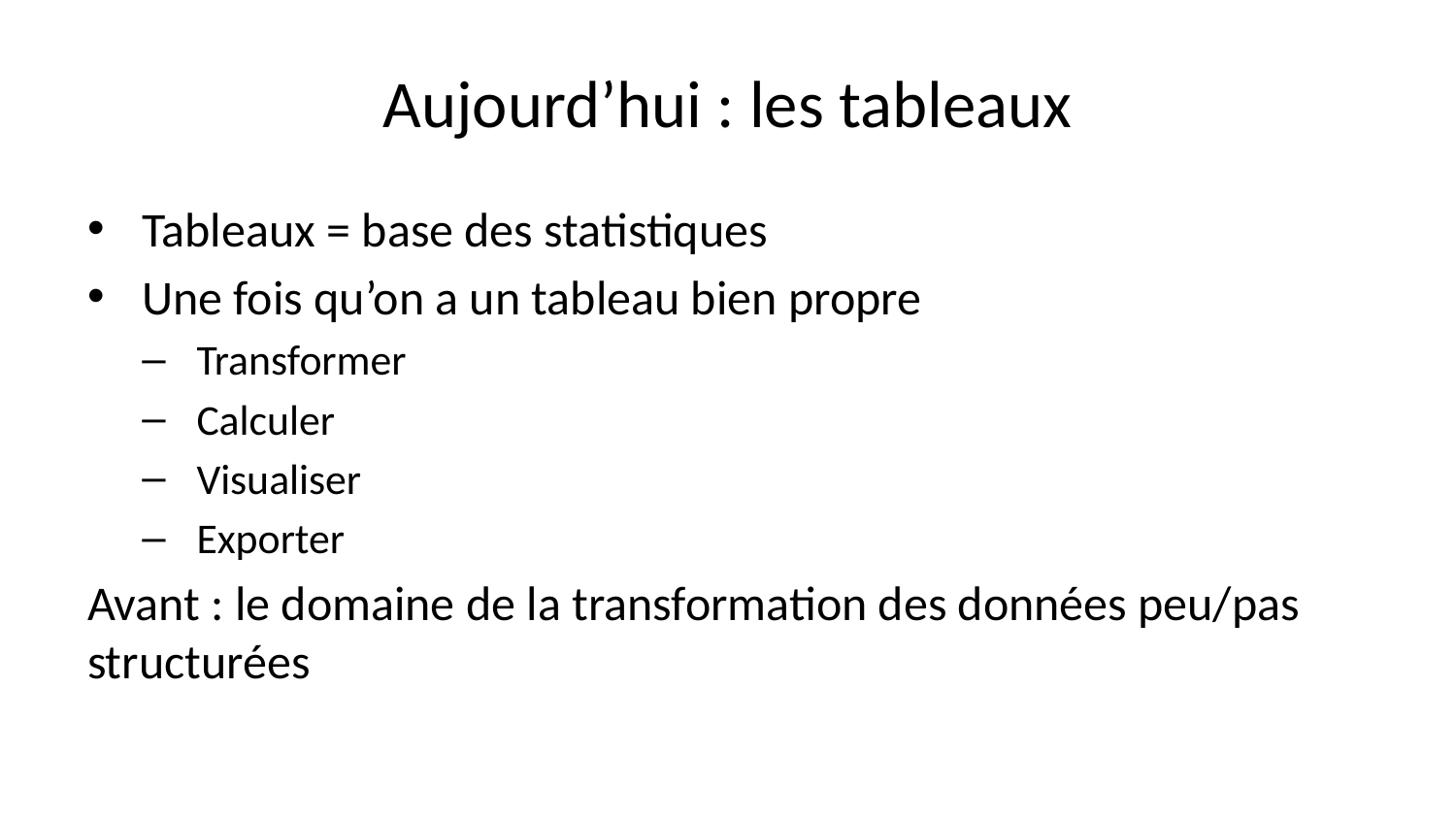

# Aujourd’hui : les tableaux
Tableaux = base des statistiques
Une fois qu’on a un tableau bien propre
Transformer
Calculer
Visualiser
Exporter
Avant : le domaine de la transformation des données peu/pas structurées